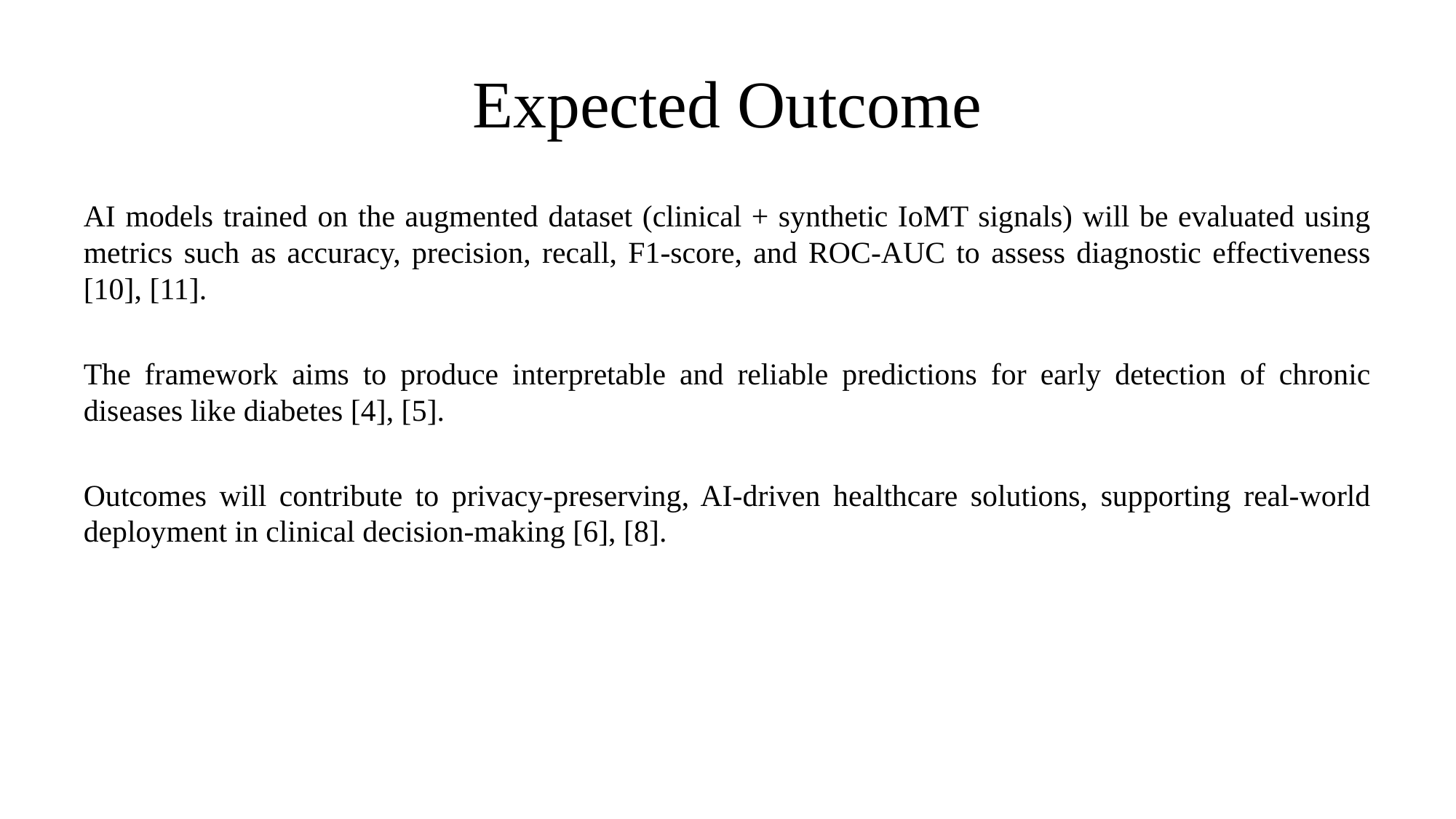

# Expected Outcome
AI models trained on the augmented dataset (clinical + synthetic IoMT signals) will be evaluated using metrics such as accuracy, precision, recall, F1-score, and ROC-AUC to assess diagnostic effectiveness [10], [11].

The framework aims to produce interpretable and reliable predictions for early detection of chronic diseases like diabetes [4], [5].

Outcomes will contribute to privacy-preserving, AI-driven healthcare solutions, supporting real-world deployment in clinical decision-making [6], [8].